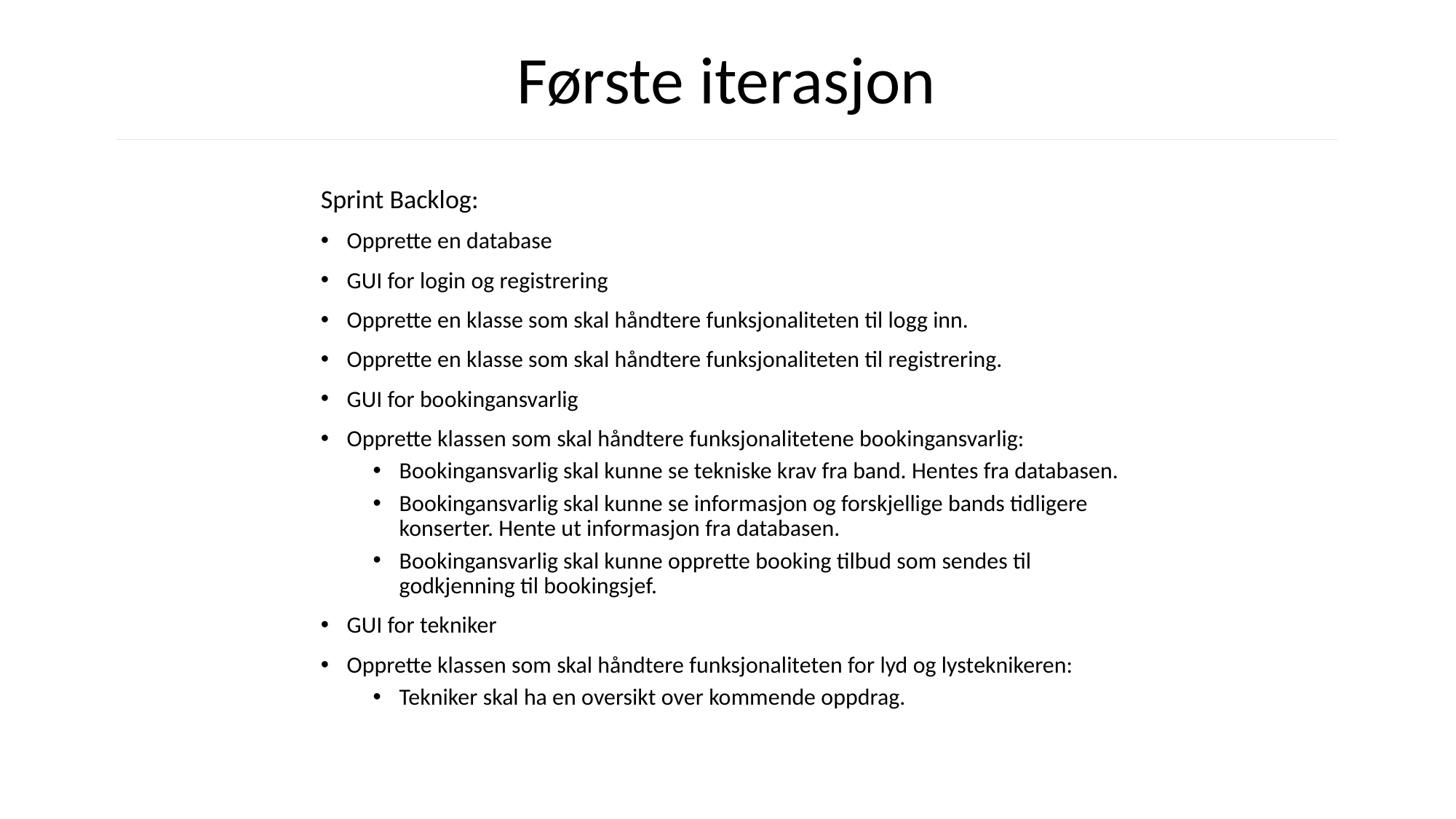

# Første iterasjon
Sprint Backlog:
Opprette en database
GUI for login og registrering
Opprette en klasse som skal håndtere funksjonaliteten til logg inn.
Opprette en klasse som skal håndtere funksjonaliteten til registrering.
GUI for bookingansvarlig
Opprette klassen som skal håndtere funksjonalitetene bookingansvarlig:
Bookingansvarlig skal kunne se tekniske krav fra band. Hentes fra databasen.
Bookingansvarlig skal kunne se informasjon og forskjellige bands tidligere konserter. Hente ut informasjon fra databasen.
Bookingansvarlig skal kunne opprette booking tilbud som sendes til godkjenning til bookingsjef.
GUI for tekniker
Opprette klassen som skal håndtere funksjonaliteten for lyd og lysteknikeren:
Tekniker skal ha en oversikt over kommende oppdrag.